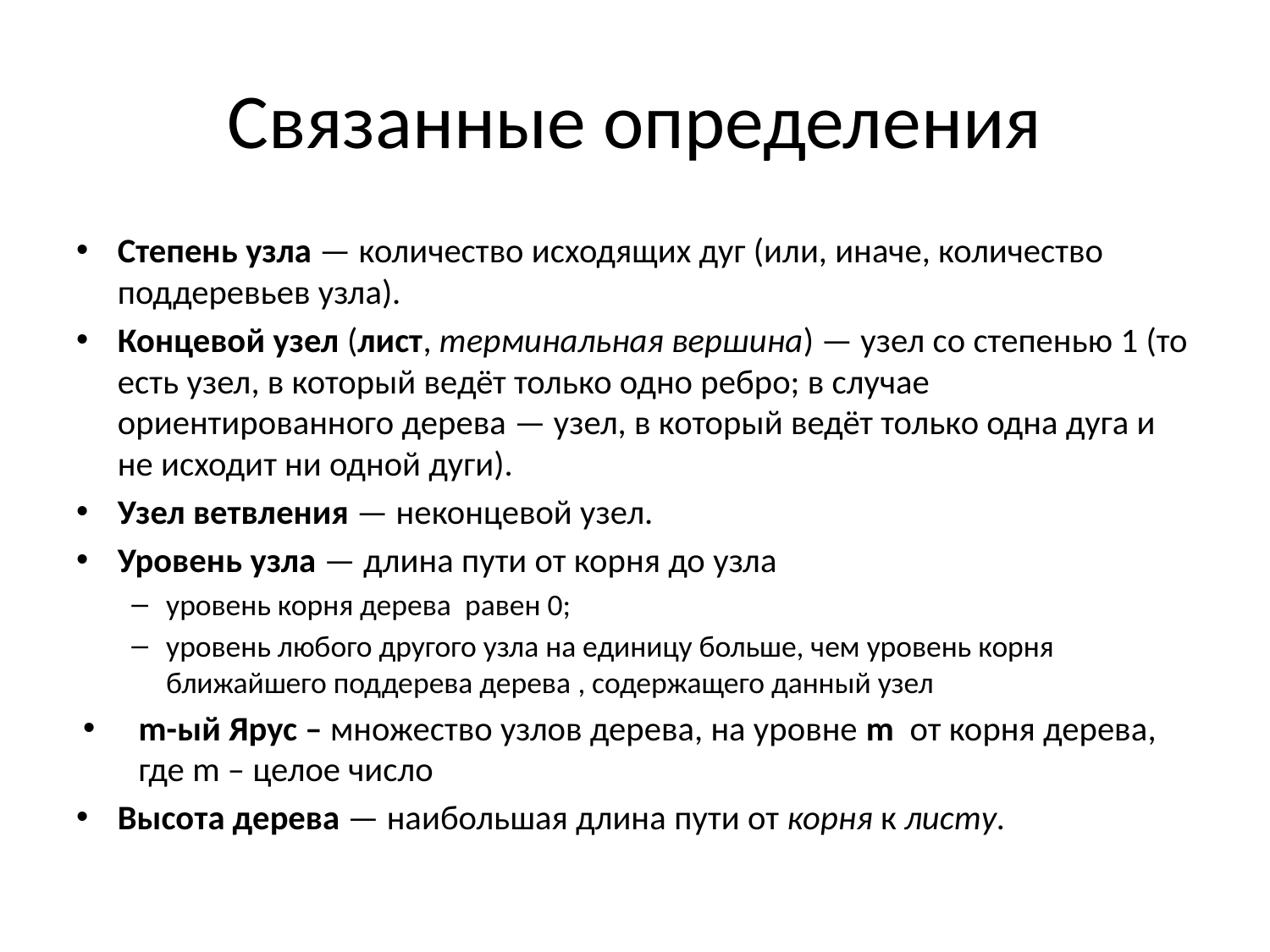

# Связанные определения
Степень узла — количество исходящих дуг (или, иначе, количество поддеревьев узла).
Концевой узел (лист, терминальная вершина) — узел со степенью 1 (то есть узел, в который ведёт только одно ребро; в случае ориентированного дерева — узел, в который ведёт только одна дуга и не исходит ни одной дуги).
Узел ветвления — неконцевой узел.
Уровень узла — длина пути от корня до узла
уровень корня дерева  равен 0;
уровень любого другого узла на единицу больше, чем уровень корня ближайшего поддерева дерева , содержащего данный узел
m-ый Ярус – множество узлов дерева, на уровне m  от корня дерева, где m – целое число
Высота дерева — наибольшая длина пути от корня к листу.